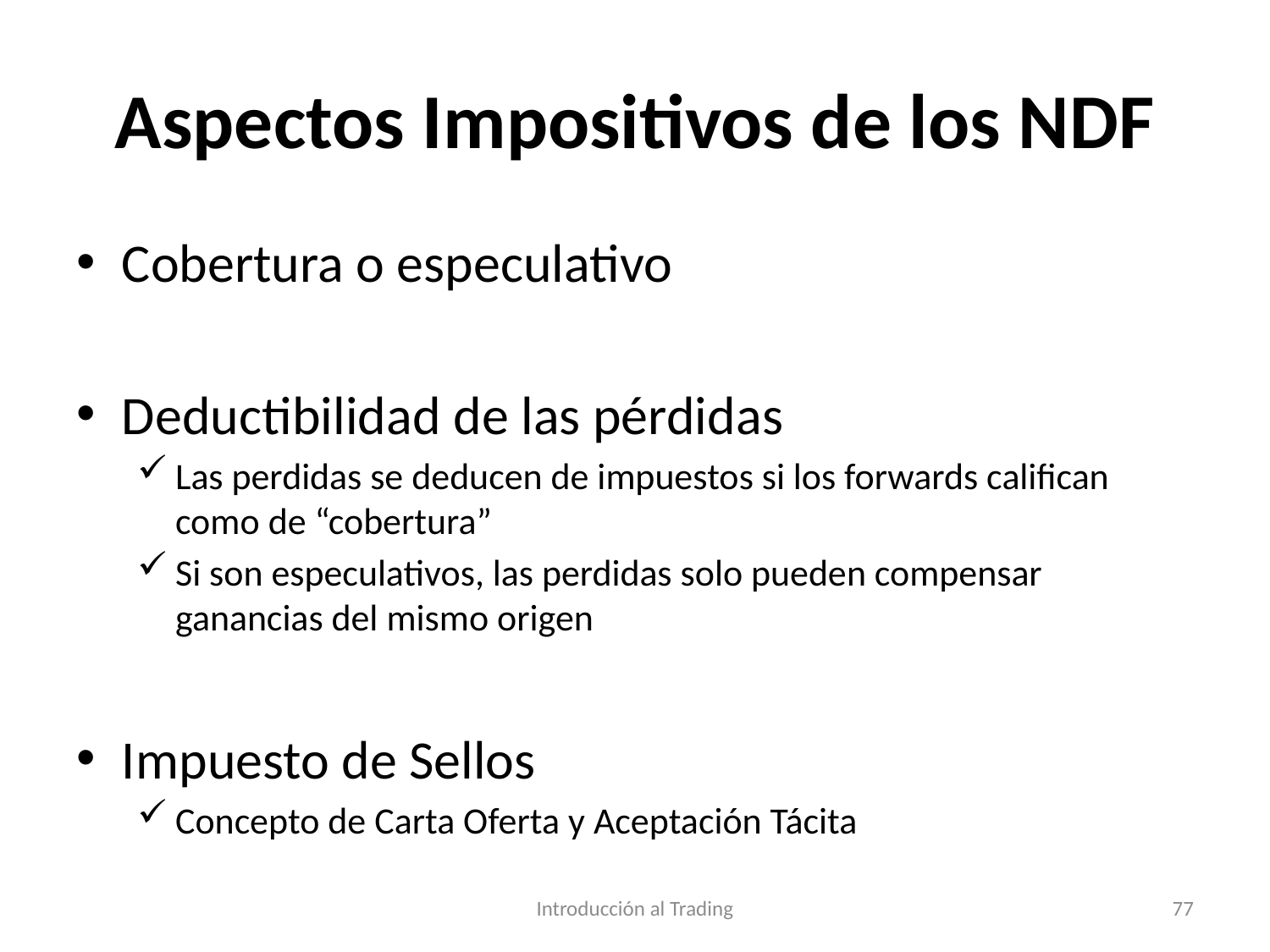

# Aspectos Impositivos de los NDF
Cobertura o especulativo

Deductibilidad de las pérdidas
Las perdidas se deducen de impuestos si los forwards califican como de “cobertura”
Si son especulativos, las perdidas solo pueden compensar ganancias del mismo origen

Impuesto de Sellos
Concepto de Carta Oferta y Aceptación Tácita

Introducción al Trading
77